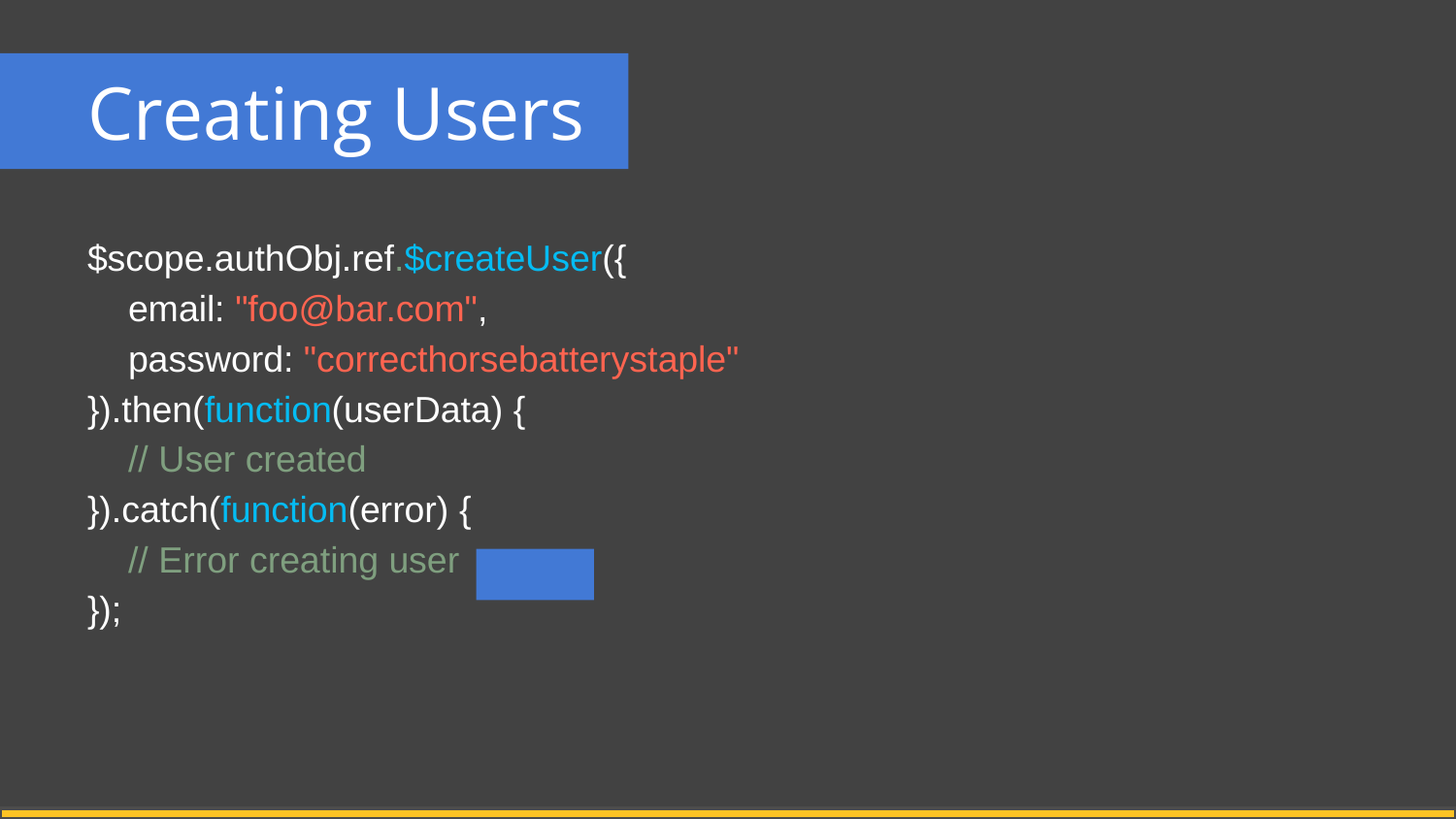

# Creating Users

$scope.authObj.ref.$createUser({
    email: "foo@bar.com",
    password: "correcthorsebatterystaple"
}).then(function(userData) {
    // User created
}).catch(function(error) {
    // Error creating user
});